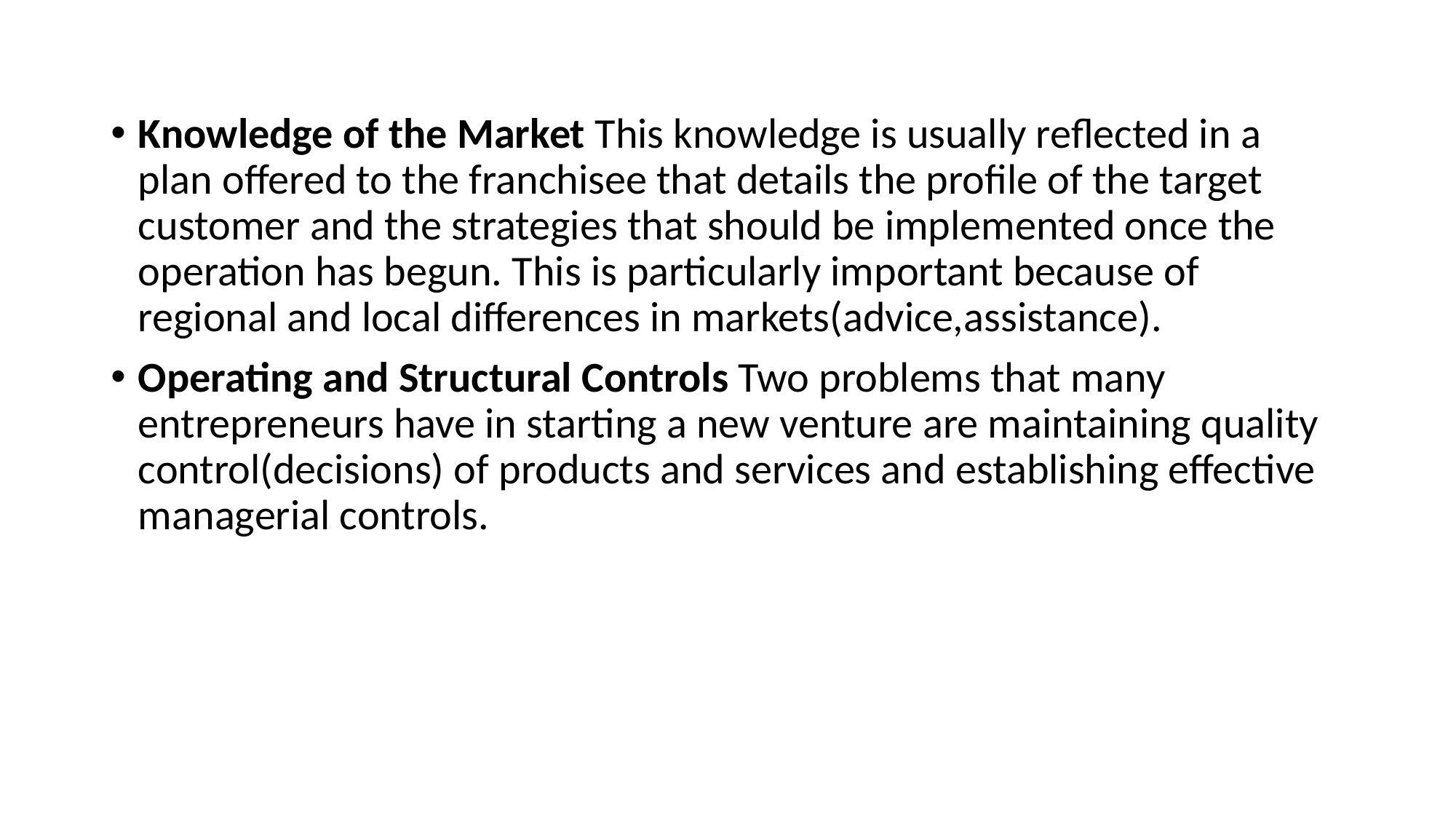

Knowledge of the Market This knowledge is usually reflected in a plan offered to the franchisee that details the profile of the target customer and the strategies that should be implemented once the operation has begun. This is particularly important because of regional and local differences in markets(advice,assistance).
Operating and Structural Controls Two problems that many entrepreneurs have in starting a new venture are maintaining quality control(decisions) of products and services and establishing effective managerial controls.